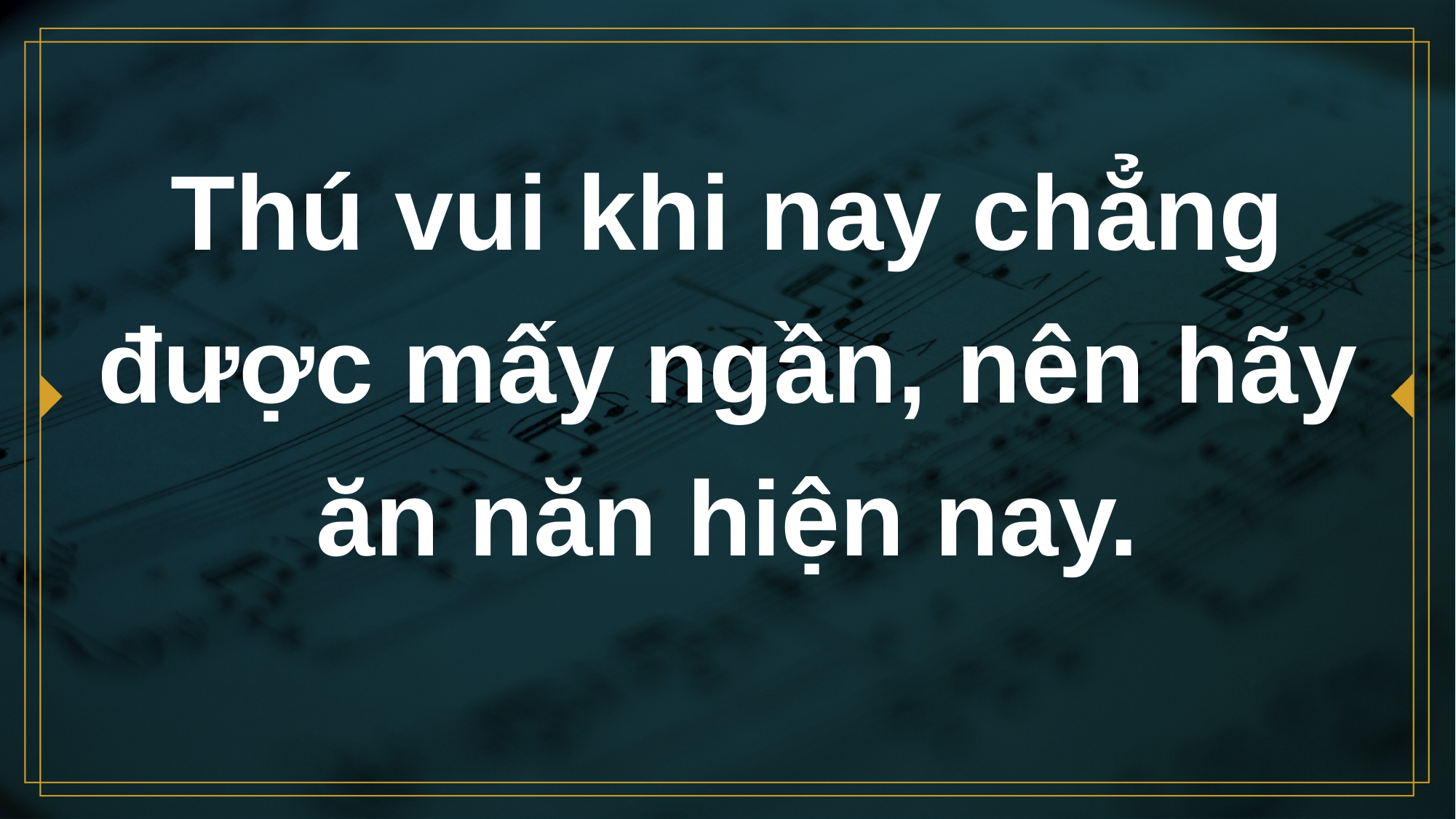

# Thú vui khi nay chẳng được mấy ngần, nên hãy ăn năn hiện nay.